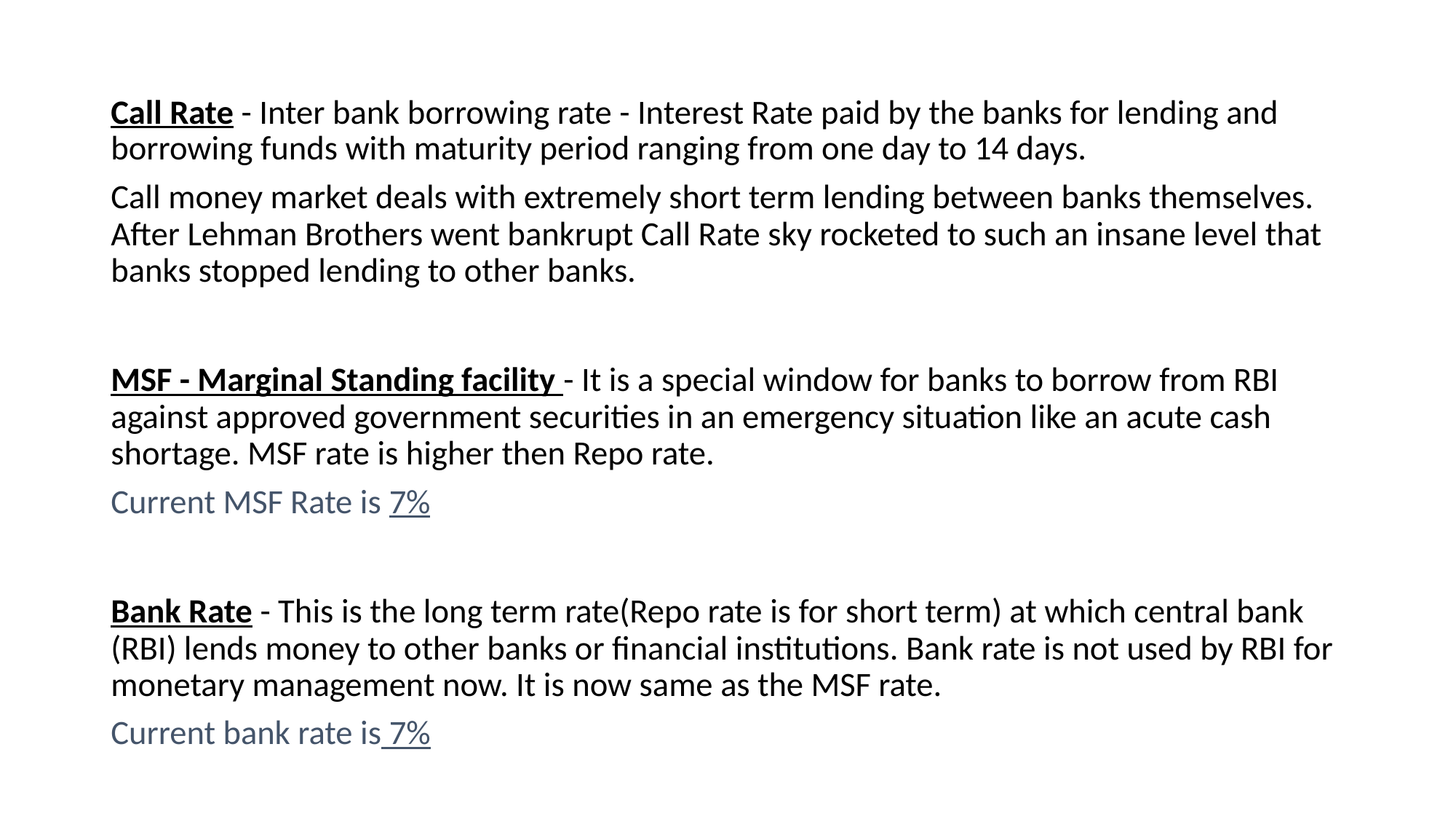

Call Rate - Inter bank borrowing rate - Interest Rate paid by the banks for lending and borrowing funds with maturity period ranging from one day to 14 days.
Call money market deals with extremely short term lending between banks themselves. After Lehman Brothers went bankrupt Call Rate sky rocketed to such an insane level that banks stopped lending to other banks.
MSF - Marginal Standing facility - It is a special window for banks to borrow from RBI against approved government securities in an emergency situation like an acute cash shortage. MSF rate is higher then Repo rate.
Current MSF Rate is 7%
Bank Rate - This is the long term rate(Repo rate is for short term) at which central bank (RBI) lends money to other banks or financial institutions. Bank rate is not used by RBI for monetary management now. It is now same as the MSF rate.
Current bank rate is 7%